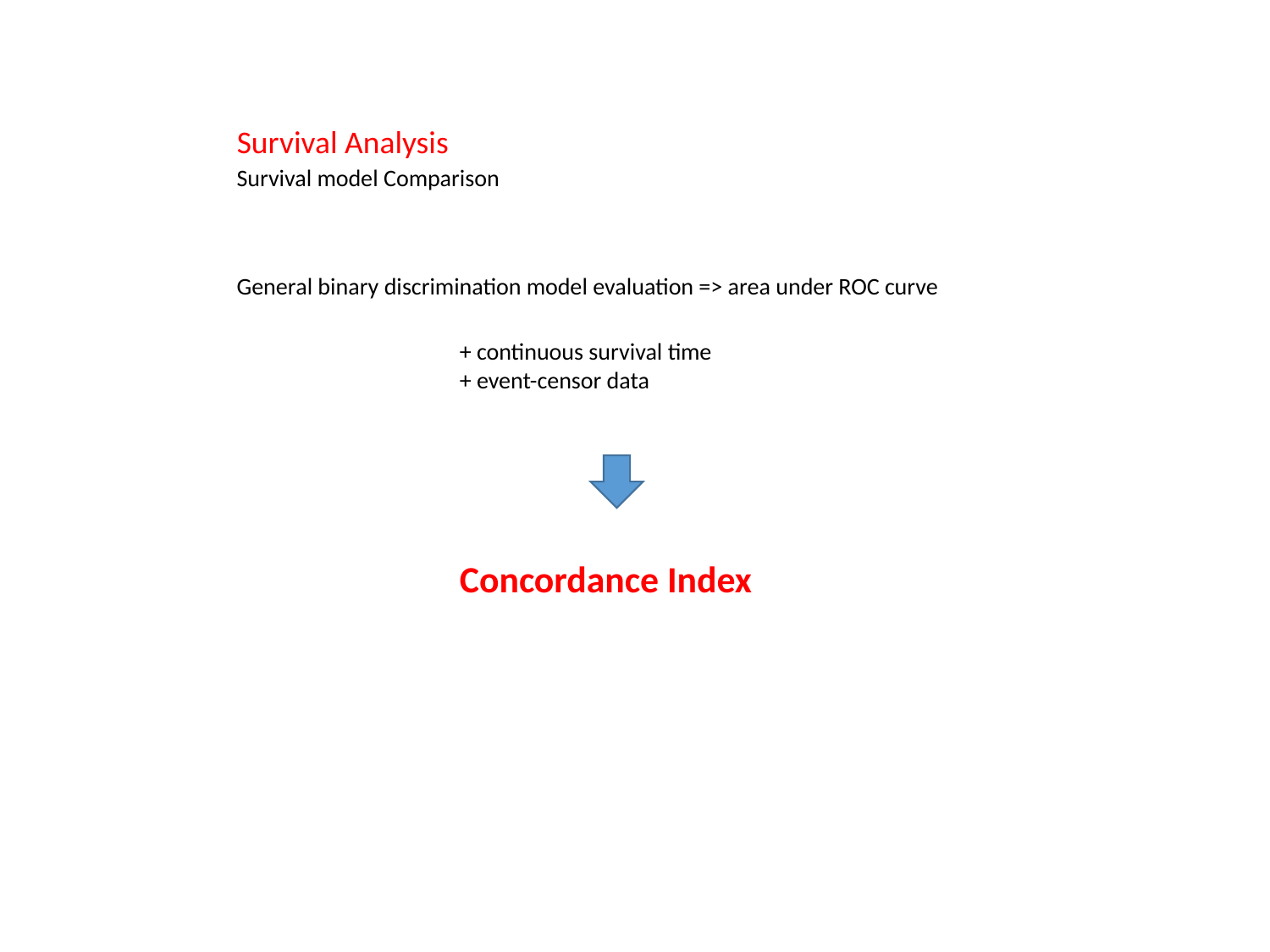

# Survival Analysis
Survival model Comparison
General binary discrimination model evaluation => area under ROC curve
+ continuous survival time
+ event-censor data

Concordance Index